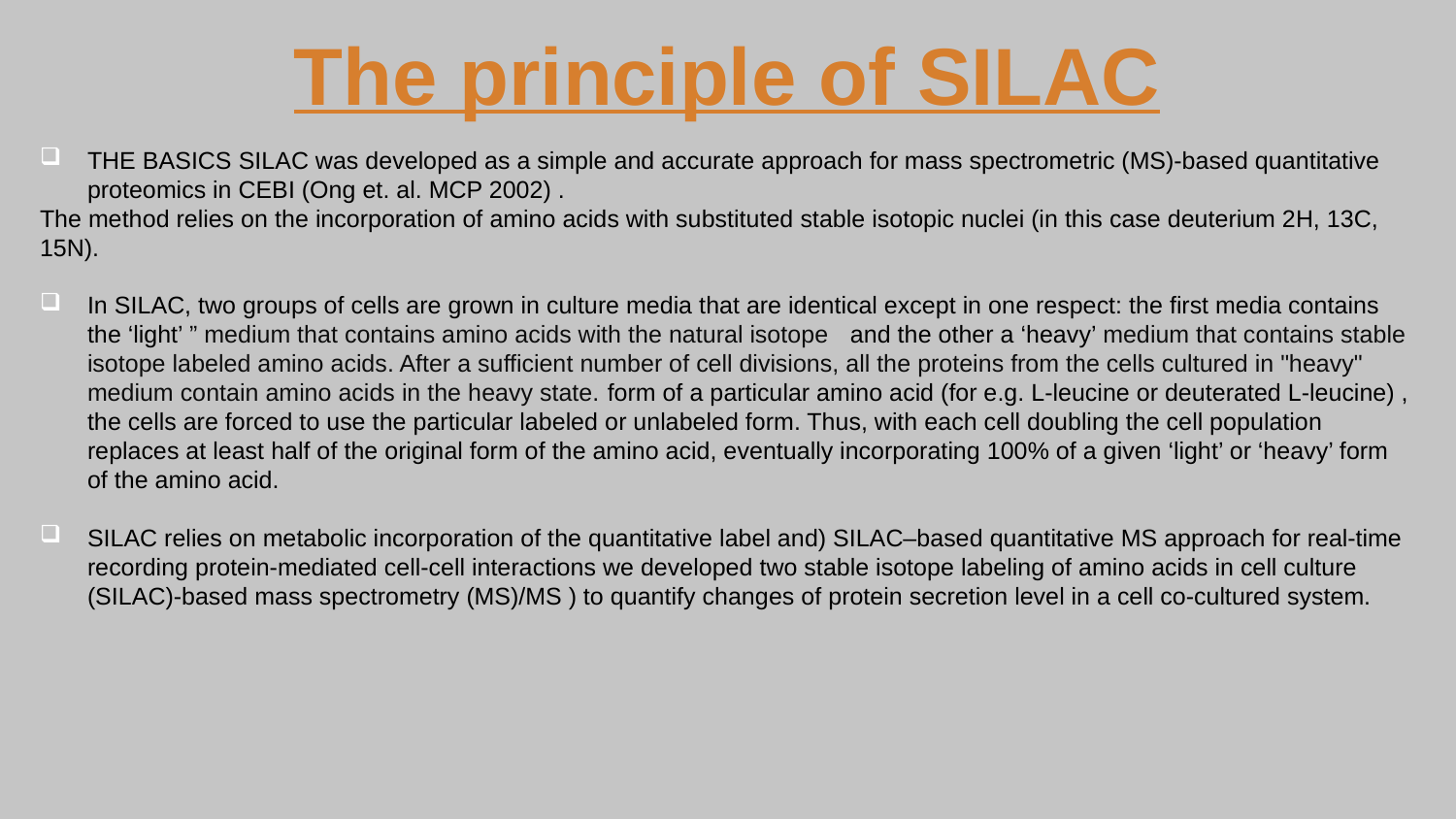

# The principle of SILAC
THE BASICS SILAC was developed as a simple and accurate approach for mass spectrometric (MS)-based quantitative proteomics in CEBI (Ong et. al. MCP 2002) .
The method relies on the incorporation of amino acids with substituted stable isotopic nuclei (in this case deuterium 2H, 13C, 15N).

In SILAC, two groups of cells are grown in culture media that are identical except in one respect: the first media contains the ‘light’ ” medium that contains amino acids with the natural isotope   and the other a ‘heavy’ medium that contains stable isotope labeled amino acids. After a sufficient number of cell divisions, all the proteins from the cells cultured in "heavy" medium contain amino acids in the heavy state. form of a particular amino acid (for e.g. L-leucine or deuterated L-leucine) , the cells are forced to use the particular labeled or unlabeled form. Thus, with each cell doubling the cell population replaces at least half of the original form of the amino acid, eventually incorporating 100% of a given ‘light’ or ‘heavy’ form of the amino acid.

SILAC relies on metabolic incorporation of the quantitative label and) SILAC–based quantitative MS approach for real-time recording protein-mediated cell-cell interactions we developed two stable isotope labeling of amino acids in cell culture (SILAC)-based mass spectrometry (MS)/MS ) to quantify changes of protein secretion level in a cell co-cultured system.